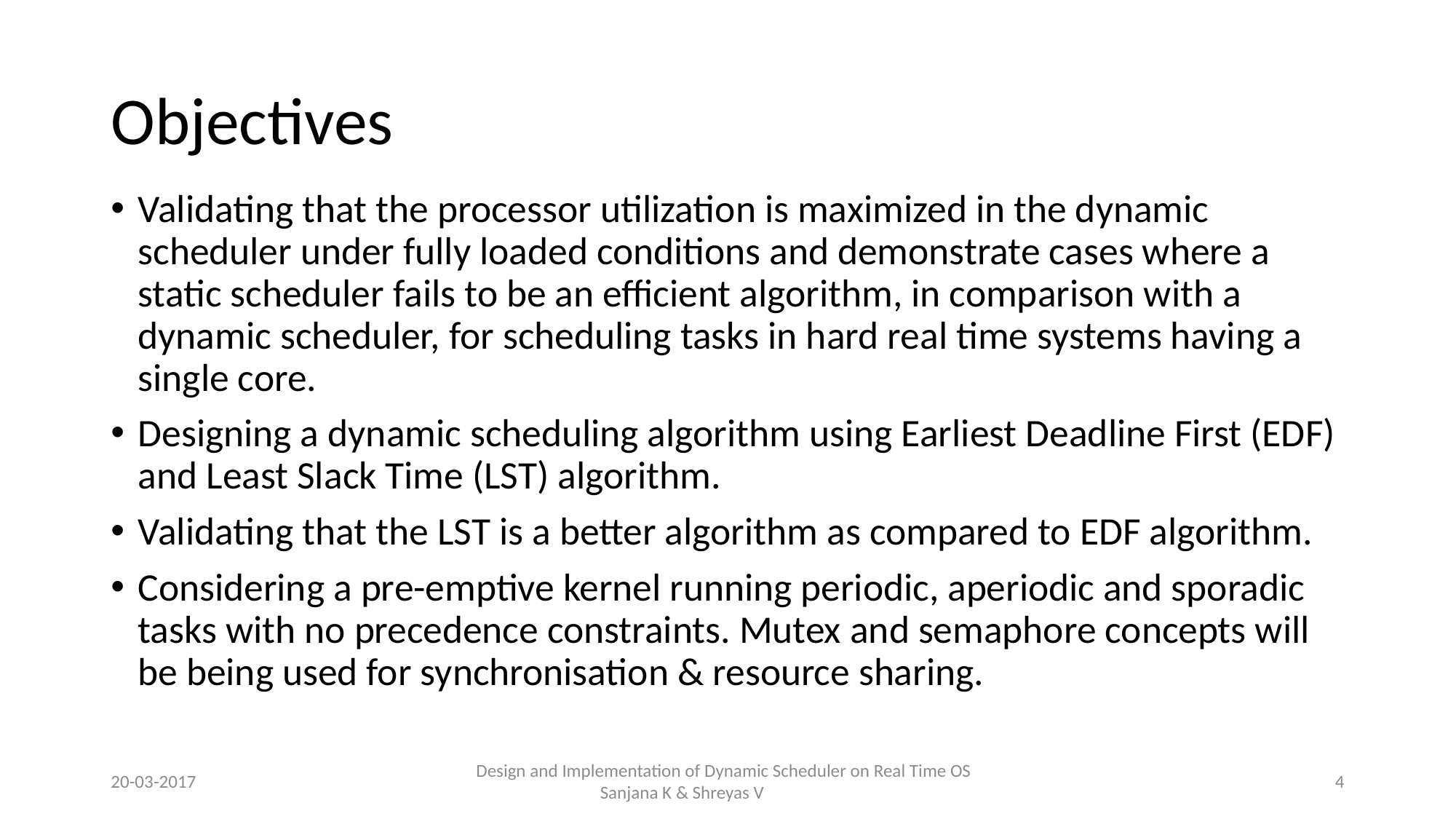

# Objectives
Validating that the processor utilization is maximized in the dynamic scheduler under fully loaded conditions and demonstrate cases where a static scheduler fails to be an efficient algorithm, in comparison with a dynamic scheduler, for scheduling tasks in hard real time systems having a single core.
Designing a dynamic scheduling algorithm using Earliest Deadline First (EDF) and Least Slack Time (LST) algorithm.
Validating that the LST is a better algorithm as compared to EDF algorithm.
Considering a pre-emptive kernel running periodic, aperiodic and sporadic tasks with no precedence constraints. Mutex and semaphore concepts will be being used for synchronisation & resource sharing.

20-03-2017
Design and Implementation of Dynamic Scheduler on Real Time OS  Sanjana K & Shreyas V
4